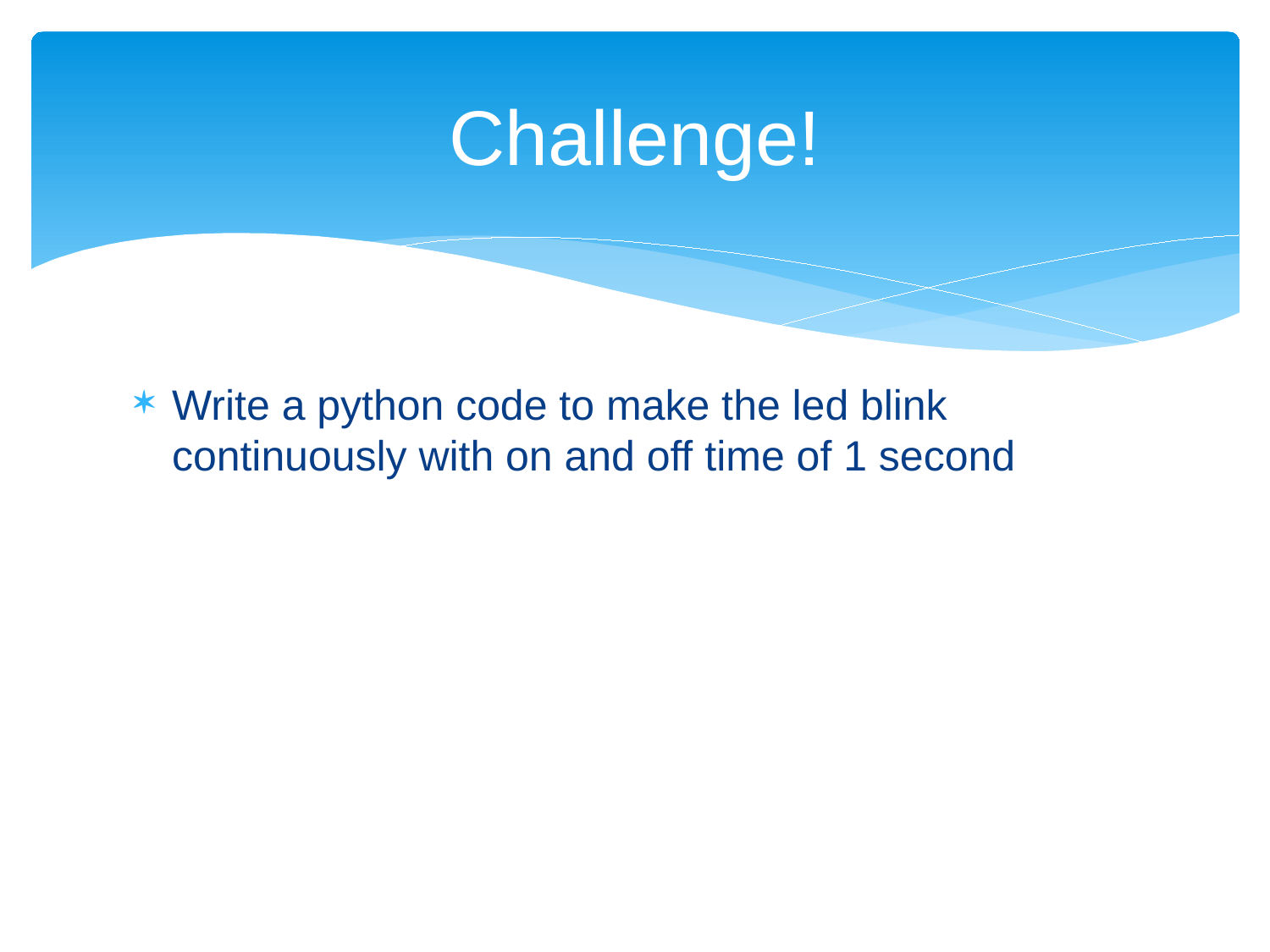

# Challenge!
Write a python code to make the led blink continuously with on and off time of 1 second